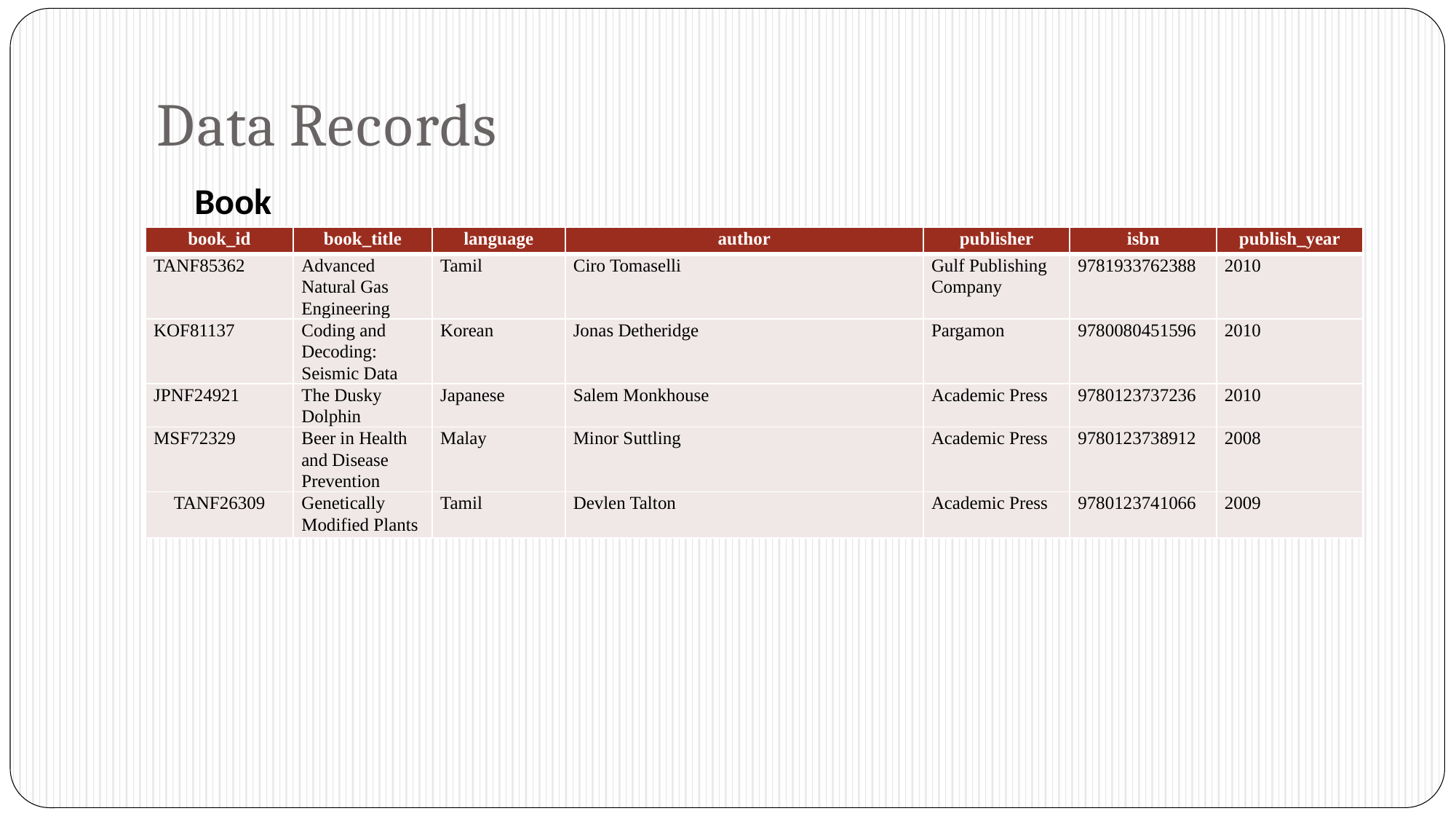

# Data Records
Book

| book\_id | book\_title | language | author | publisher | isbn | publish\_year |
| --- | --- | --- | --- | --- | --- | --- |
| TANF85362 | Advanced Natural Gas Engineering | Tamil | Ciro Tomaselli | Gulf Publishing Company | 9781933762388 | 2010 |
| KOF81137 | Coding and Decoding: Seismic Data | Korean | Jonas Detheridge | Pargamon | 9780080451596 | 2010 |
| JPNF24921 | The Dusky Dolphin | Japanese | Salem Monkhouse | Academic Press | 9780123737236 | 2010 |
| MSF72329 | Beer in Health and Disease Prevention | Malay | Minor Suttling | Academic Press | 9780123738912 | 2008 |
| TANF26309 | Genetically Modified Plants | Tamil | Devlen Talton | Academic Press | 9780123741066 | 2009 |